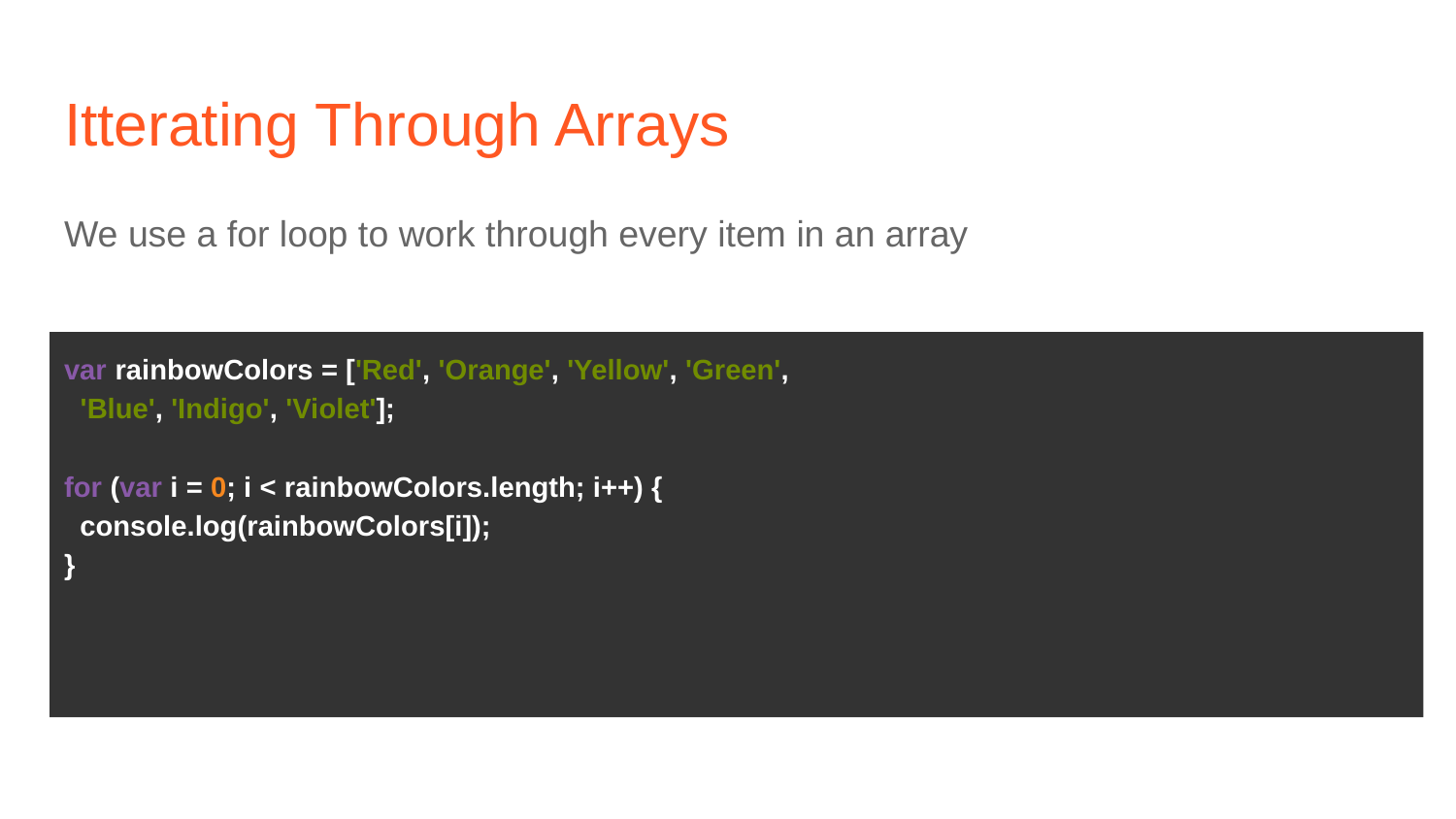

# Itterating Through Arrays
We use a for loop to work through every item in an array
var rainbowColors = ['Red', 'Orange', 'Yellow', 'Green',
  'Blue', 'Indigo', 'Violet'];
for (var i = 0; i < rainbowColors.length; i++) {
  console.log(rainbowColors[i]);
}